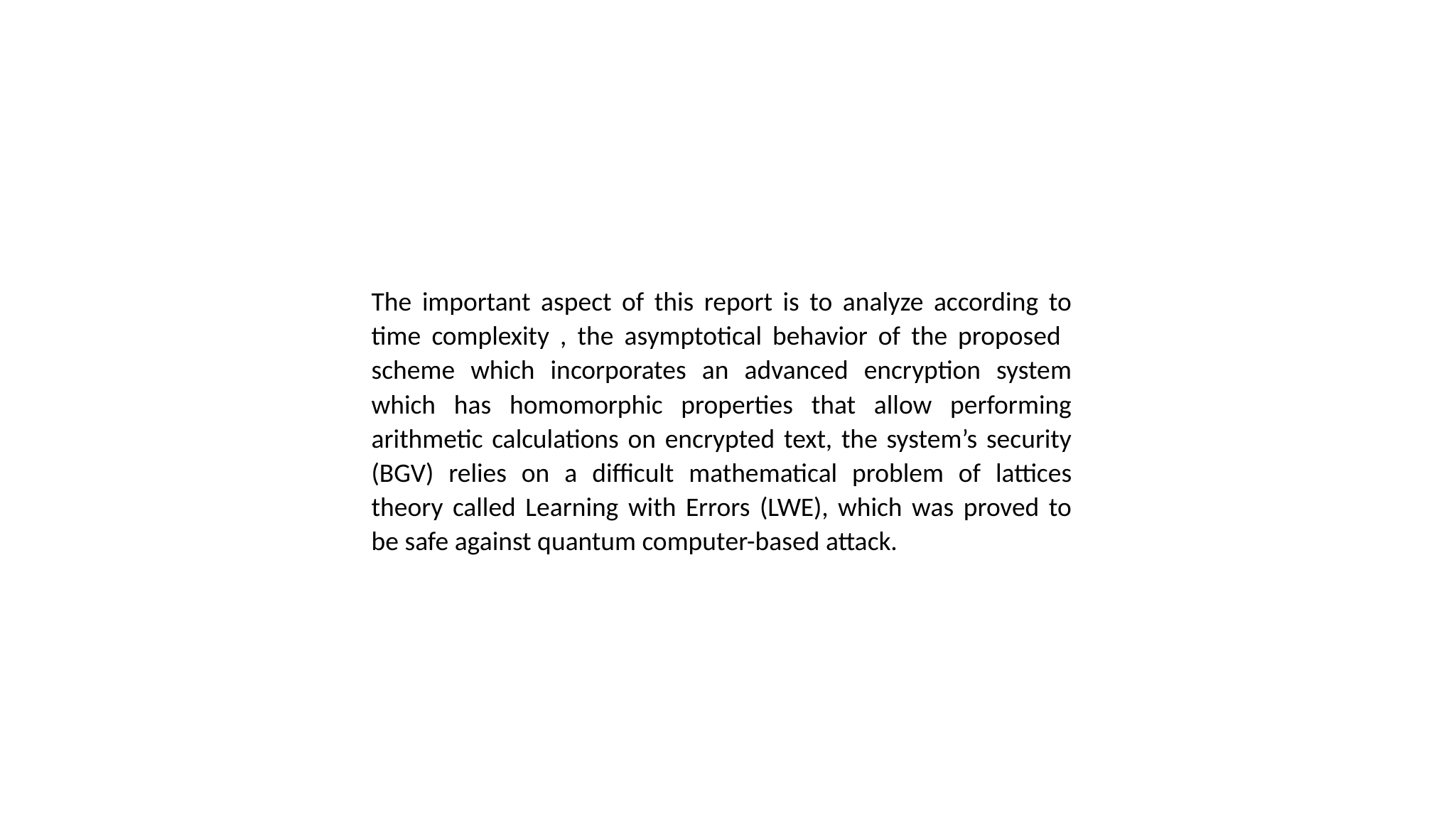

The important aspect of this report is to analyze according to time complexity , the asymptotical behavior of the proposed  scheme which incorporates an advanced encryption system which has homomorphic properties that allow performing arithmetic calculations on encrypted text, the system’s security (BGV) relies on a difficult mathematical problem of lattices theory called Learning with Errors (LWE), which was proved to be safe against quantum computer-based attack.